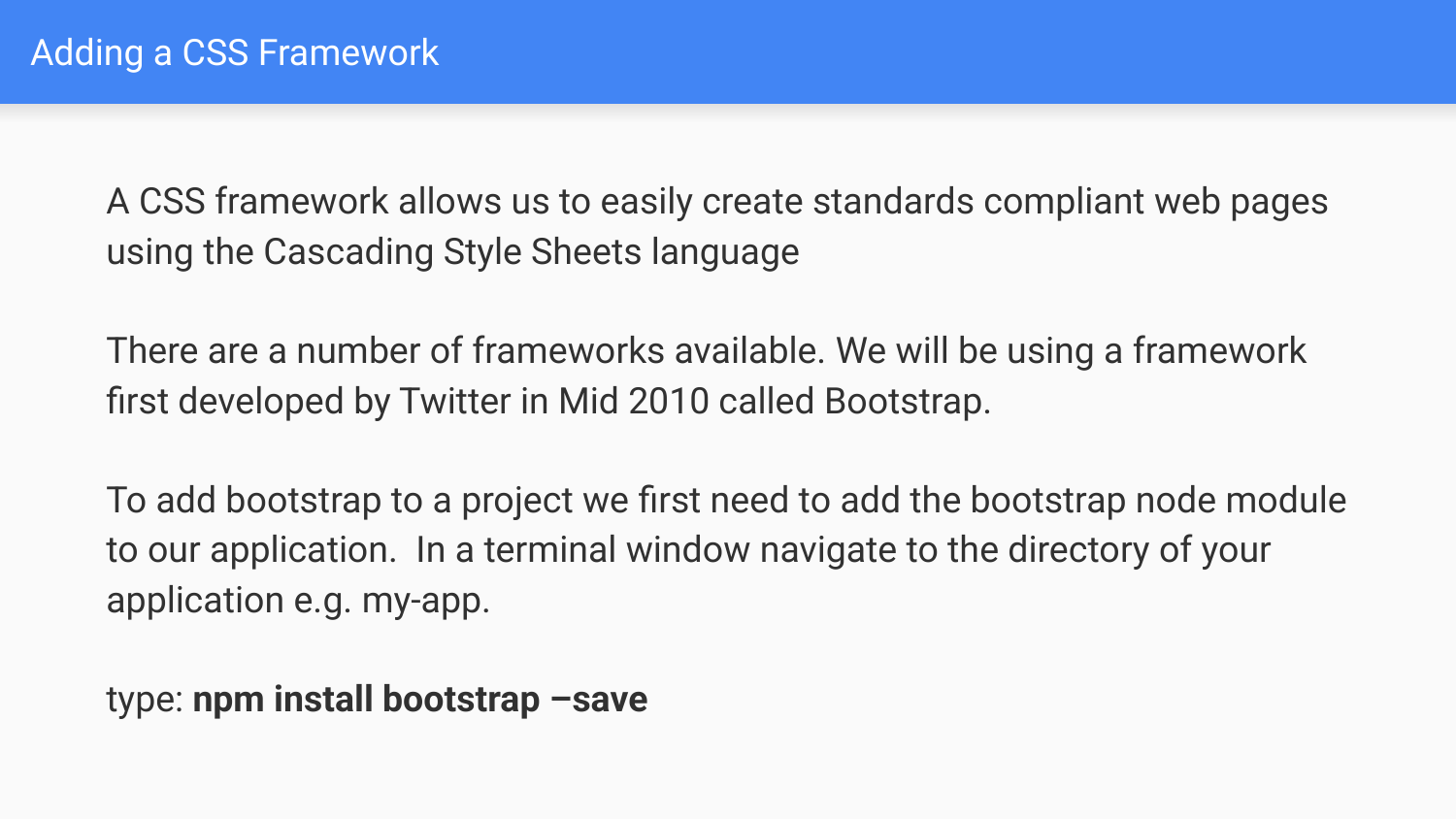

# Adding a CSS Framework
A CSS framework allows us to easily create standards compliant web pages using the Cascading Style Sheets language

There are a number of frameworks available. We will be using a framework first developed by Twitter in Mid 2010 called Bootstrap.

To add bootstrap to a project we first need to add the bootstrap node module to our application.  In a terminal window navigate to the directory of your application e.g. my-app.

type: npm install bootstrap –save